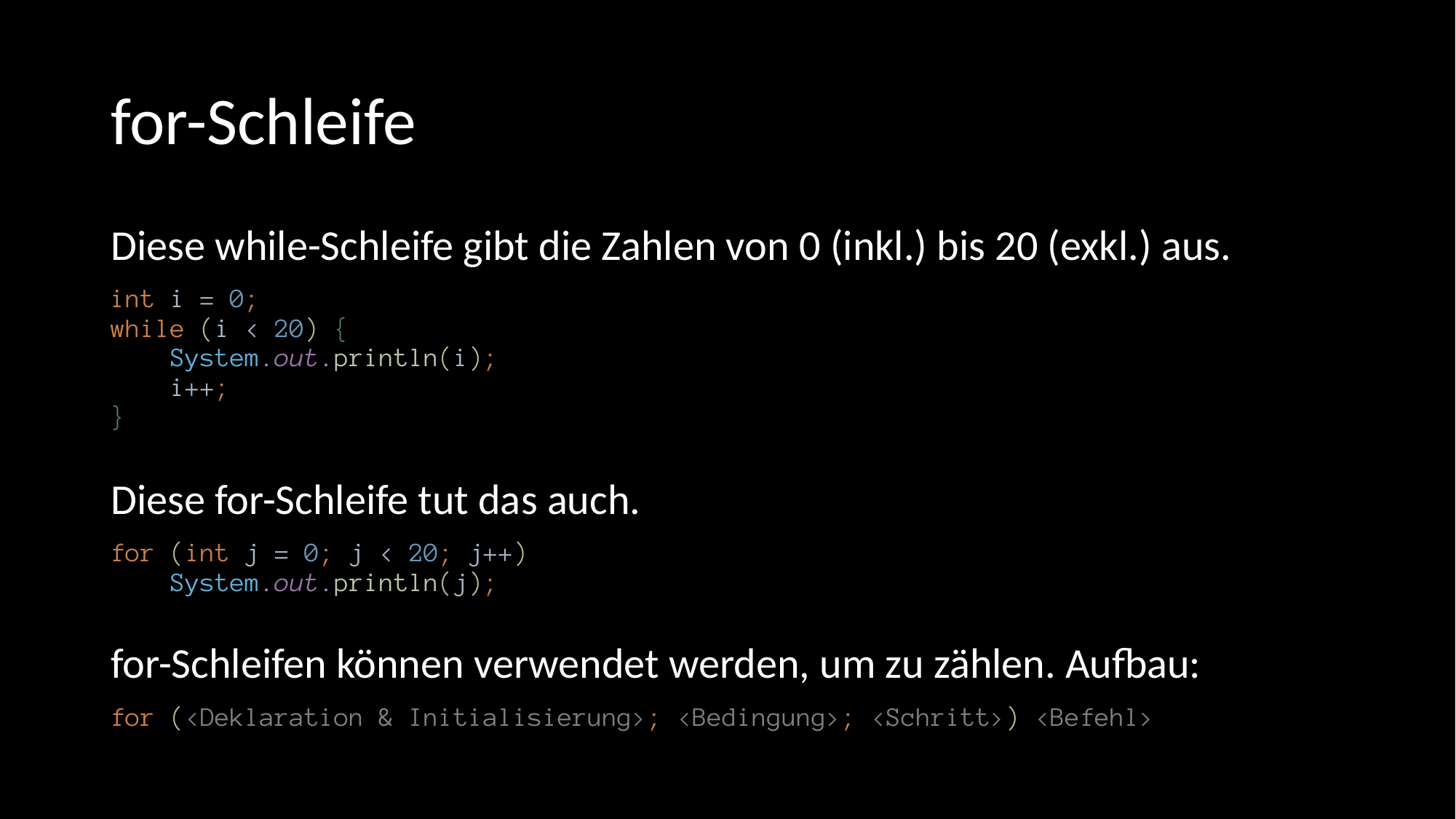

# for-Schleife
Diese while-Schleife gibt die Zahlen von 0 (inkl.) bis 20 (exkl.) aus.
int i = 0;
while (i < 20) {
    System.out.println(i);
    i++;
}
Diese for-Schleife tut das auch.
for (int j = 0; j < 20; j++)
    System.out.println(j);
for-Schleifen können verwendet werden, um zu zählen. Aufbau:
for (<Deklaration & Initialisierung>; <Bedingung>; <Schritt>) <Befehl>